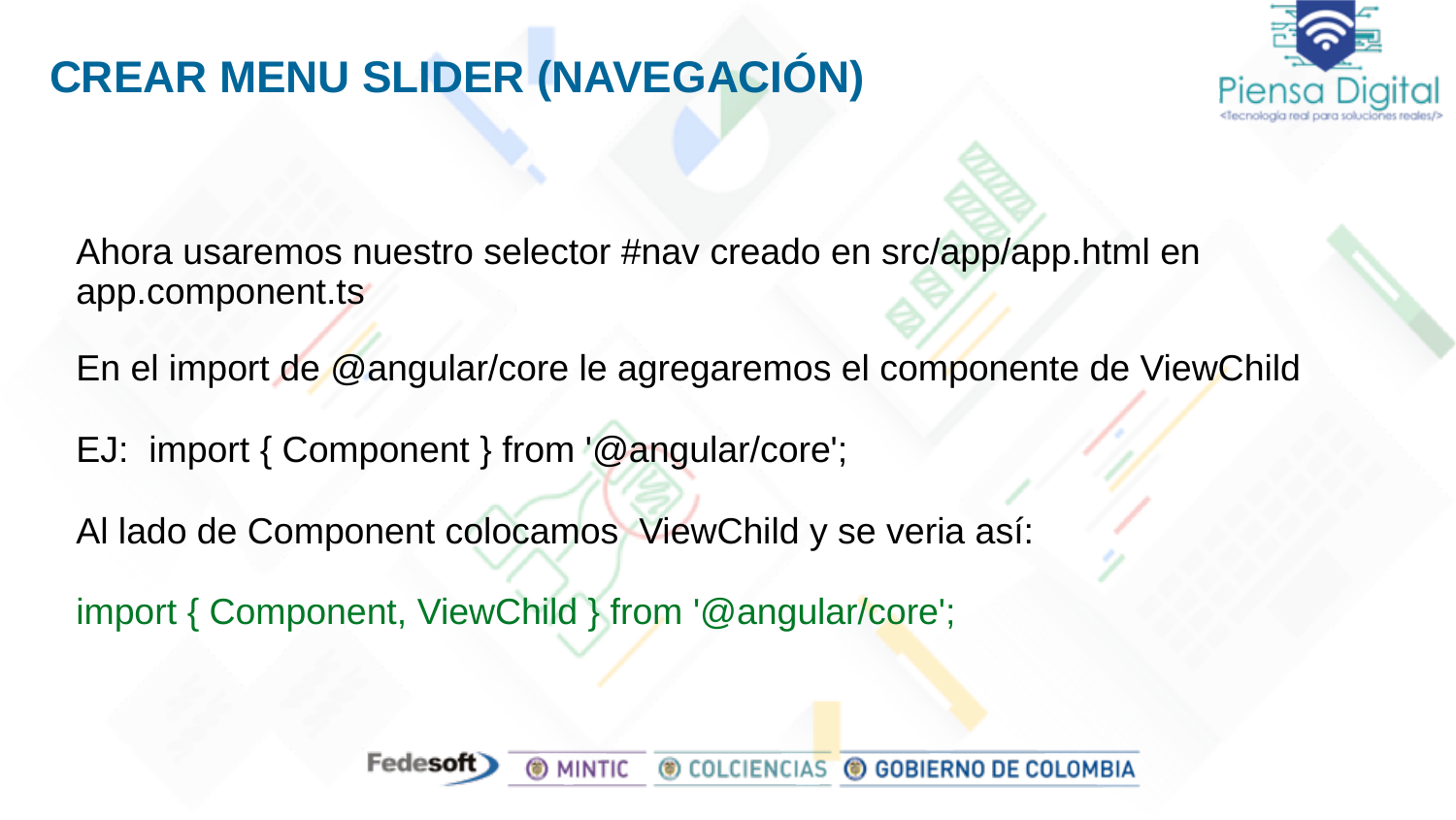

# CREAR MENU SLIDER (NAVEGACIÓN)
Ahora usaremos nuestro selector #nav creado en src/app/app.html en  app.component.ts

En el import de @angular/core le agregaremos el componente de ViewChild

EJ:  import { Component } from '@angular/core';

Al lado de Component colocamos  ViewChild y se veria así:

import { Component, ViewChild } from '@angular/core';